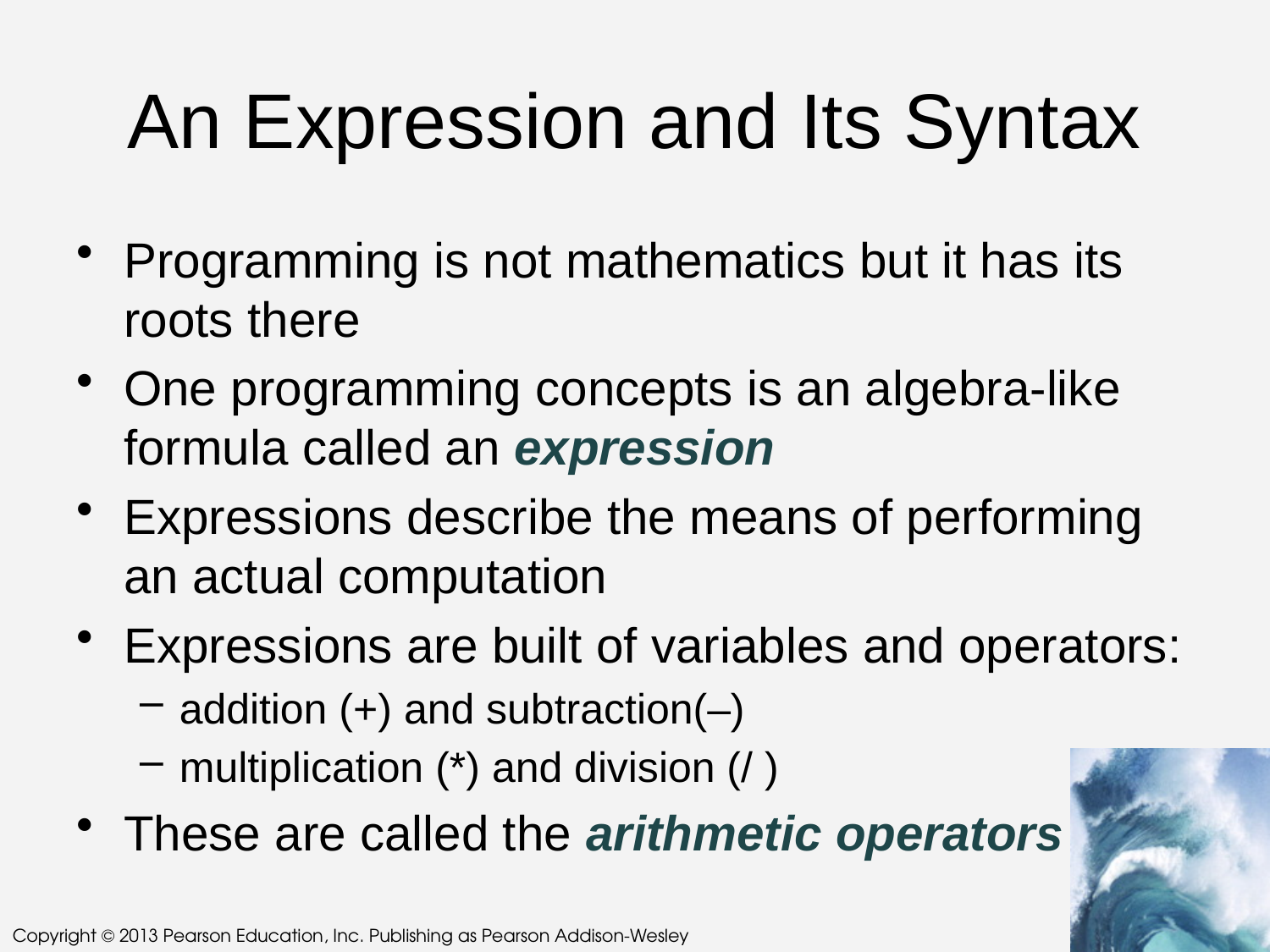

# An Expression and Its Syntax
Programming is not mathematics but it has its roots there
One programming concepts is an algebra-like formula called an expression
Expressions describe the means of performing an actual computation
Expressions are built of variables and operators:
addition (+) and subtraction(–)
multiplication (*) and division (/ )
These are called the arithmetic operators